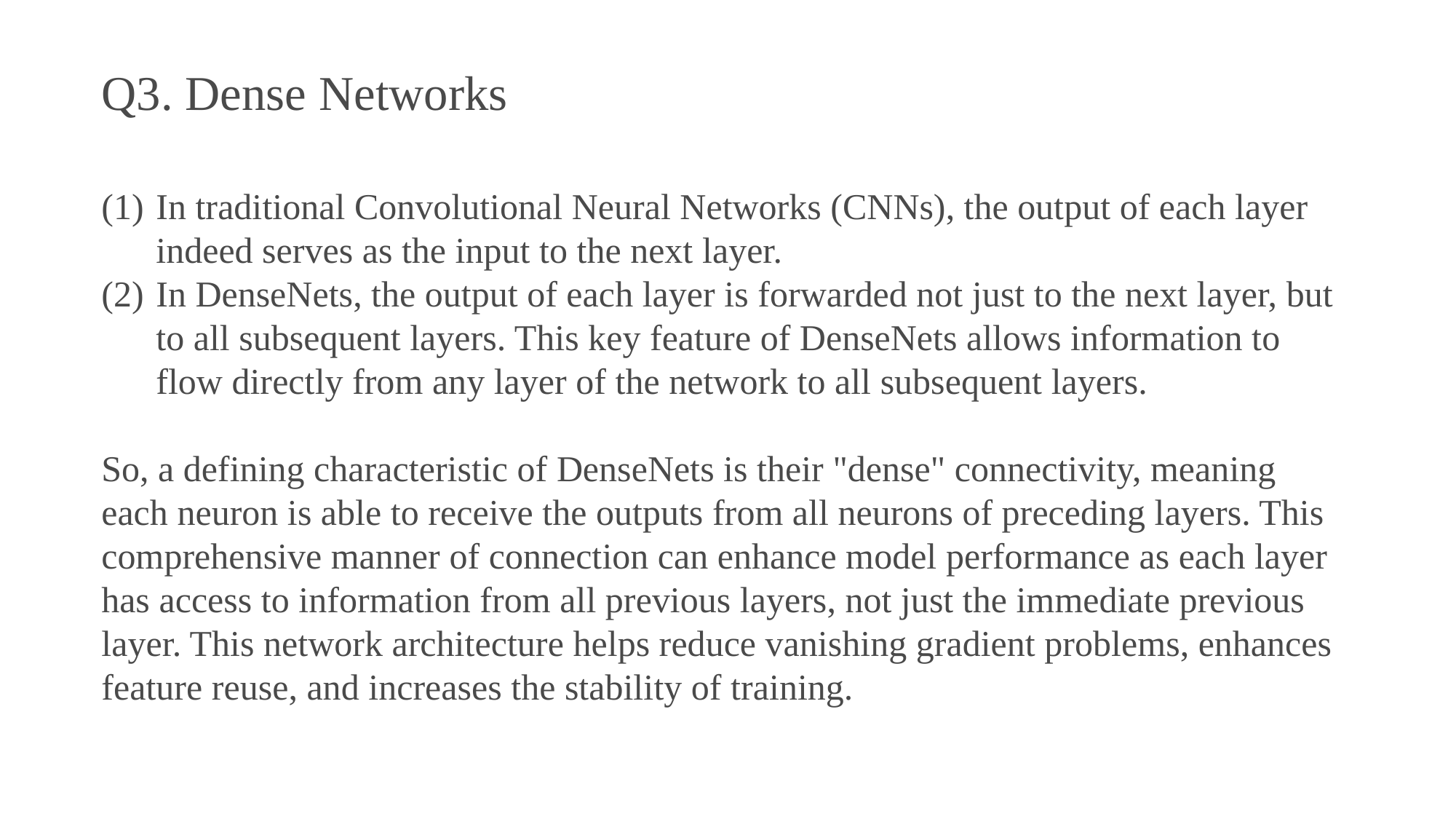

Q3. Dense Networks
In traditional Convolutional Neural Networks (CNNs), the output of each layer indeed serves as the input to the next layer.
In DenseNets, the output of each layer is forwarded not just to the next layer, but to all subsequent layers. This key feature of DenseNets allows information to flow directly from any layer of the network to all subsequent layers.

So, a defining characteristic of DenseNets is their "dense" connectivity, meaning each neuron is able to receive the outputs from all neurons of preceding layers. This comprehensive manner of connection can enhance model performance as each layer has access to information from all previous layers, not just the immediate previous layer. This network architecture helps reduce vanishing gradient problems, enhances feature reuse, and increases the stability of training.